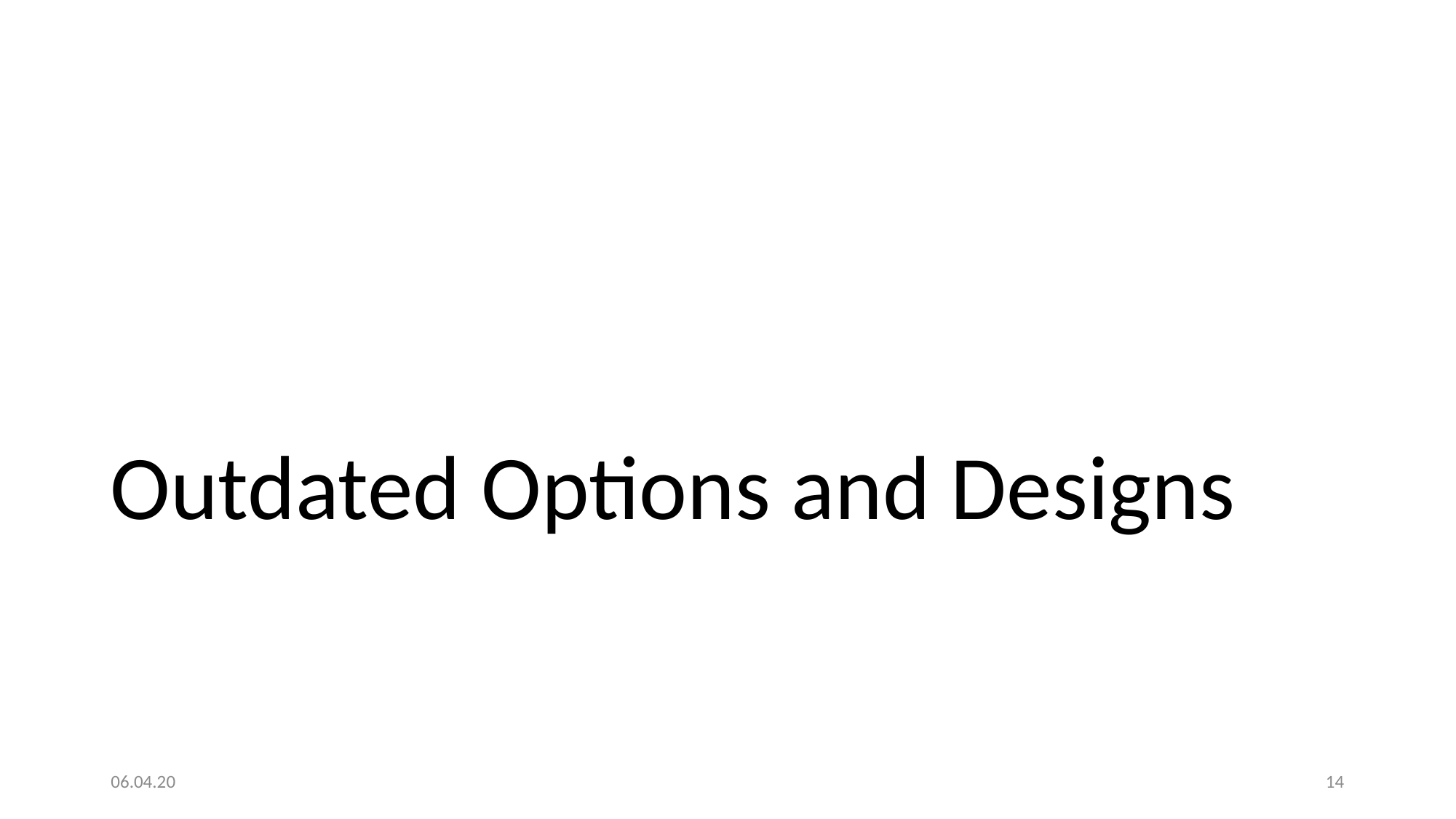

# Outdated Options and Designs

06.04.20
14